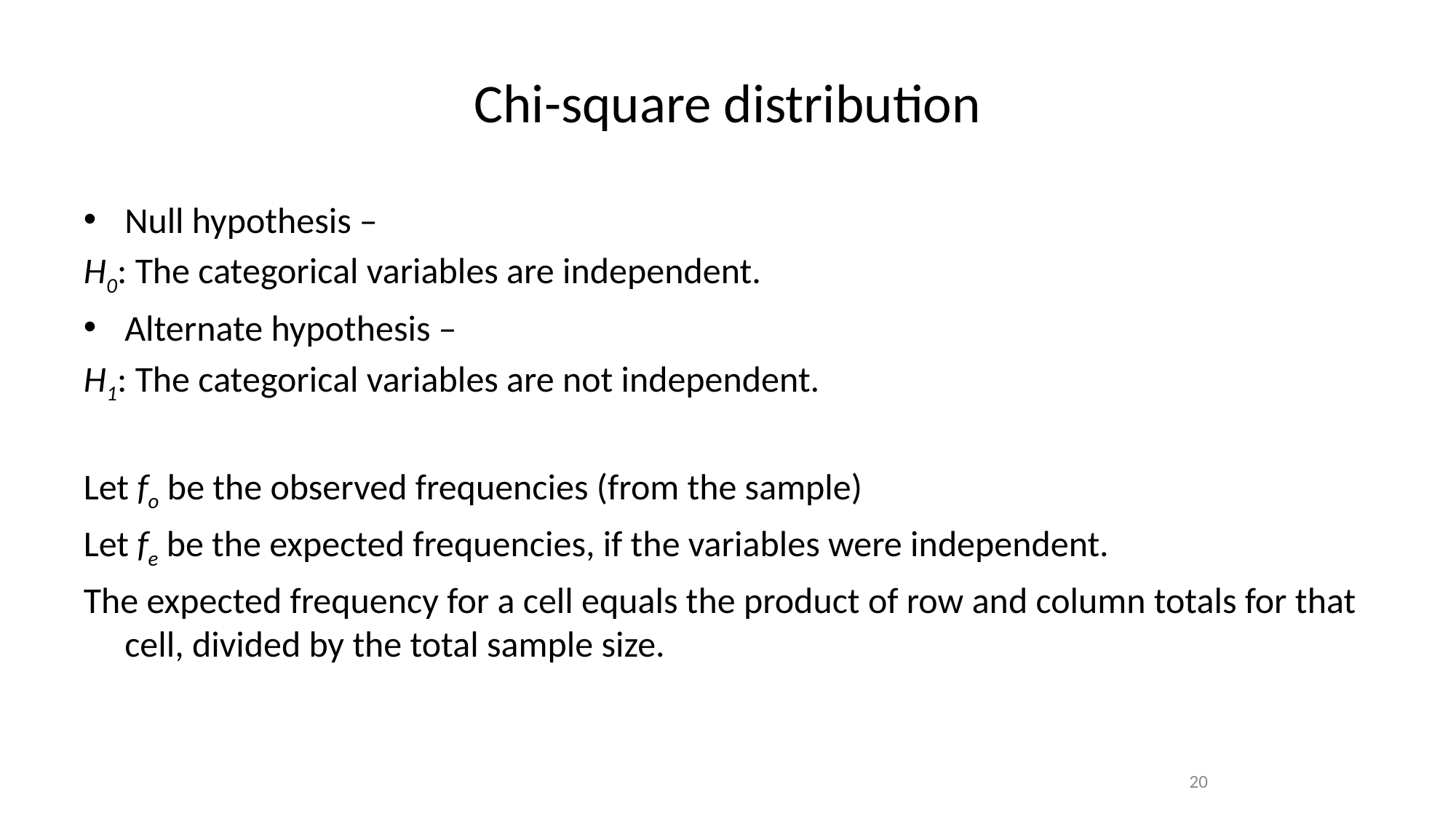

# Chi-square distribution
Null hypothesis –
H0: The categorical variables are independent.
Alternate hypothesis –
H1: The categorical variables are not independent.

Let fo be the observed frequencies (from the sample)
Let fe be the expected frequencies, if the variables were independent.
The expected frequency for a cell equals the product of row and column totals for that cell, divided by the total sample size.
20